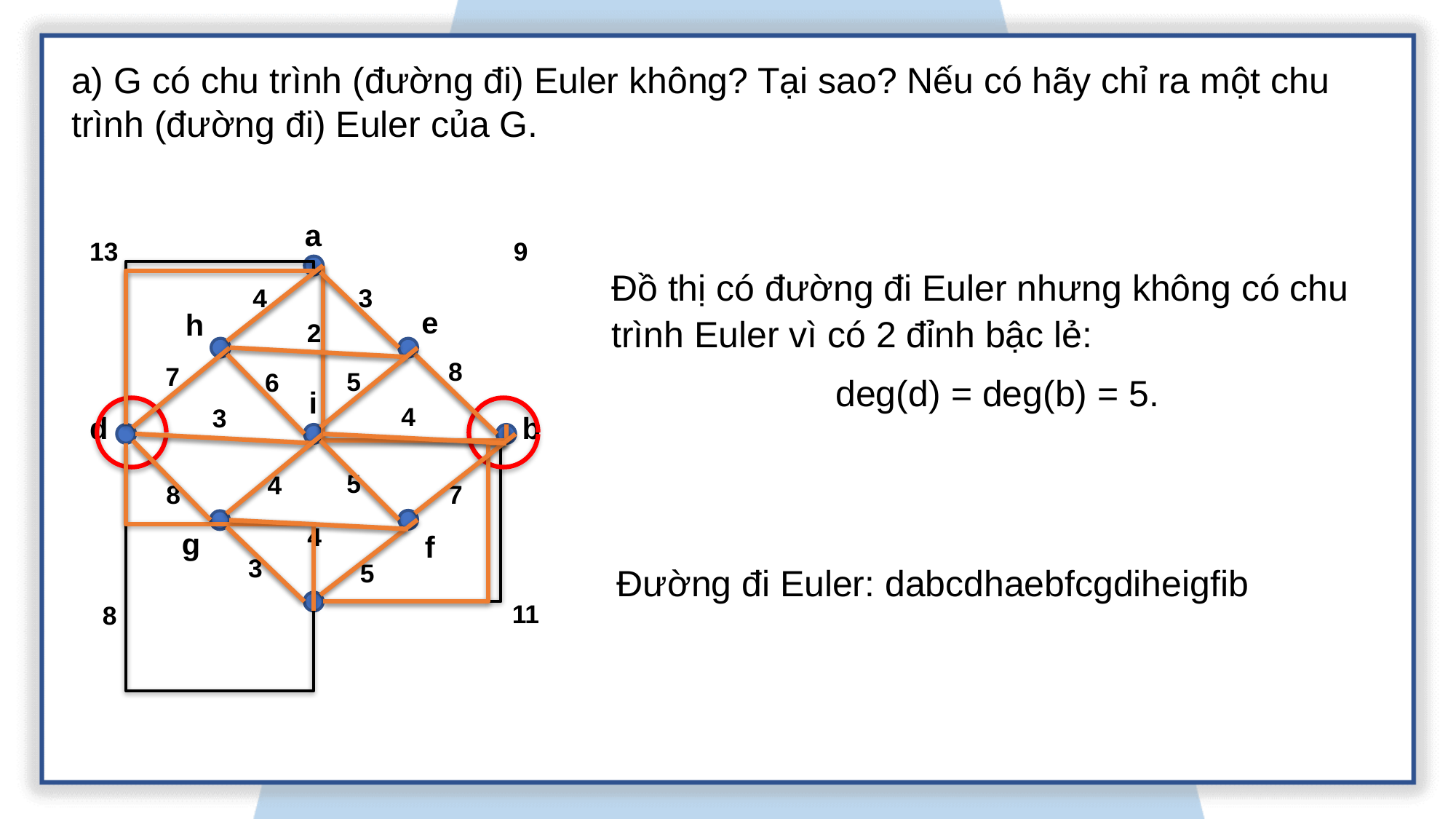

a) G có chu trình (đường đi) Euler không? Tại sao? Nếu có hãy chỉ ra một chu trình (đường đi) Euler của G.
a
9
13

Đồ thị có đường đi Euler nhưng không có chu trình Euler vì có 2 đỉnh bậc lẻ:
                      deg(d) = deg(b) = 5.
4
3
e
h
2

8
7
5
6
i
4
3

d
b

5
4
8
7

4
g
f
3
5
Đường đi Euler: dabcdhaebfcgdiheigfib

11
8